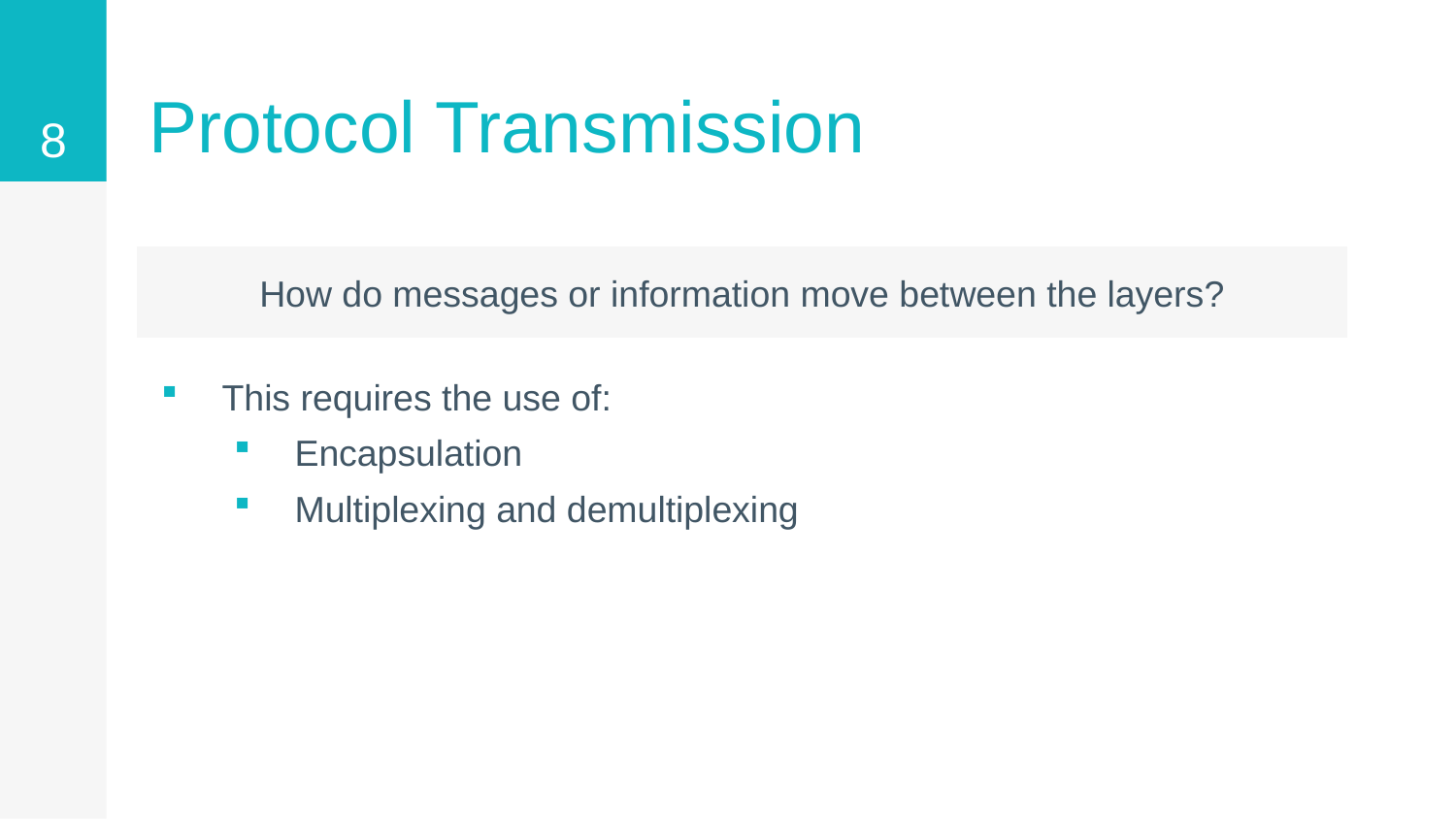

8
# Protocol Transmission
How do messages or information move between the layers?
This requires the use of:
Encapsulation
Multiplexing and demultiplexing